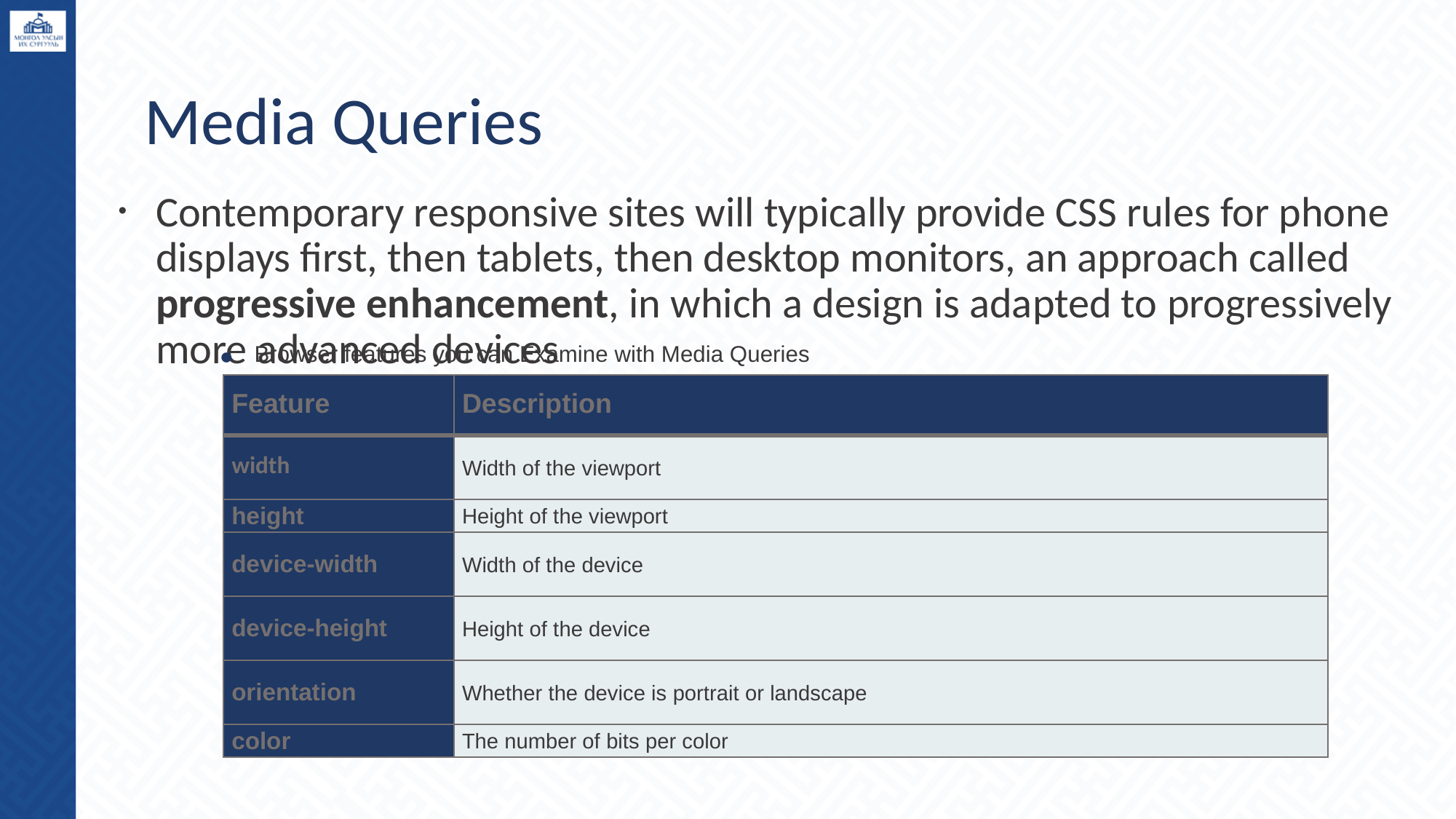

# Media Queries
Contemporary responsive sites will typically provide CSS rules for phone displays first, then tablets, then desktop monitors, an approach called progressive enhancement, in which a design is adapted to progressively more advanced devices

Browser features you can Examine with Media Queries
| Feature | Description |
| --- | --- |
| width | Width of the viewport |
| height | Height of the viewport |
| device-width | Width of the device |
| device-height | Height of the device |
| orientation | Whether the device is portrait or landscape |
| color | The number of bits per color |
16